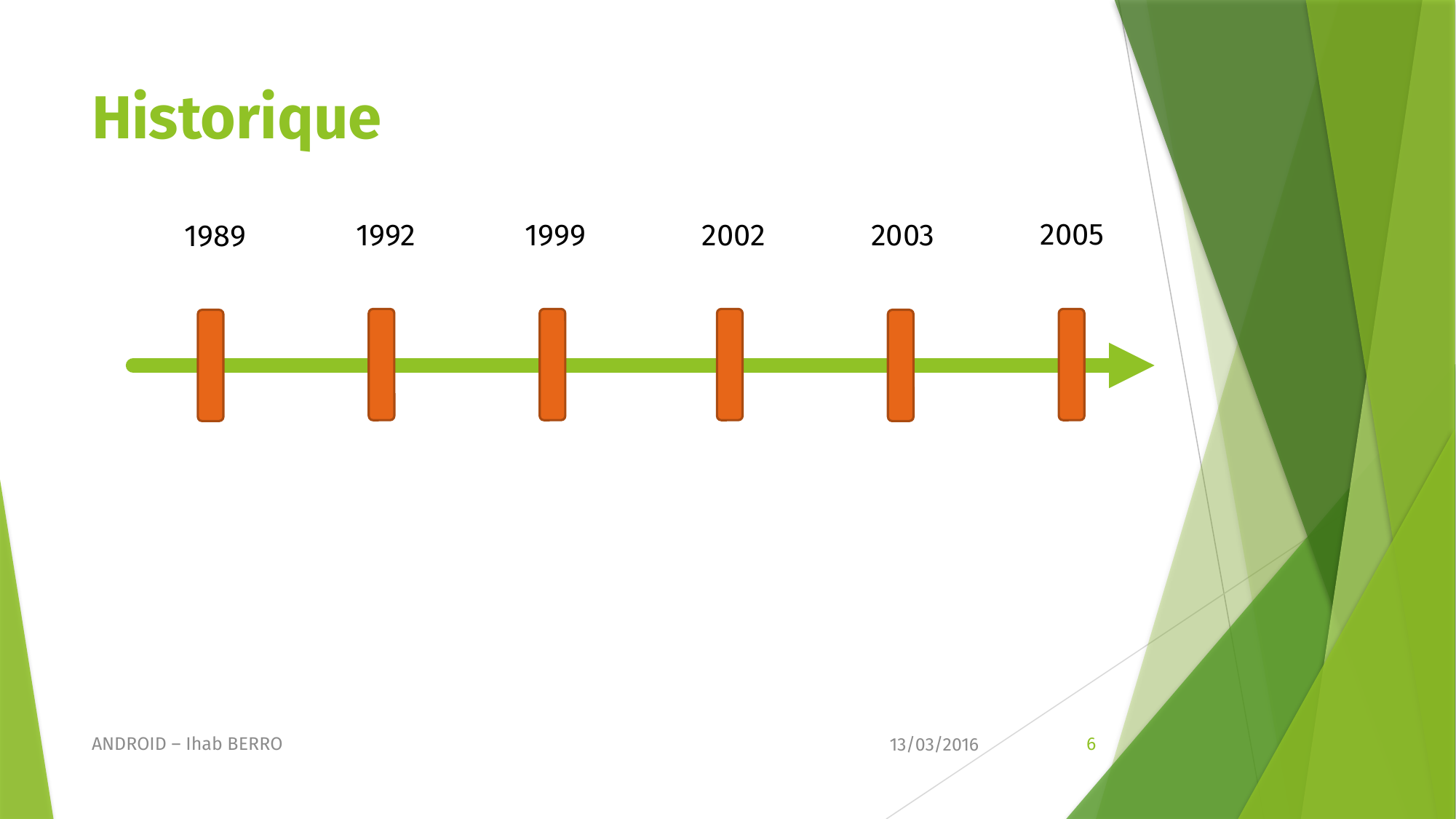

# Historique
2005
1992
1999
2002
2003
1989

ANDROID – Ihab BERRO
13/03/2016
6